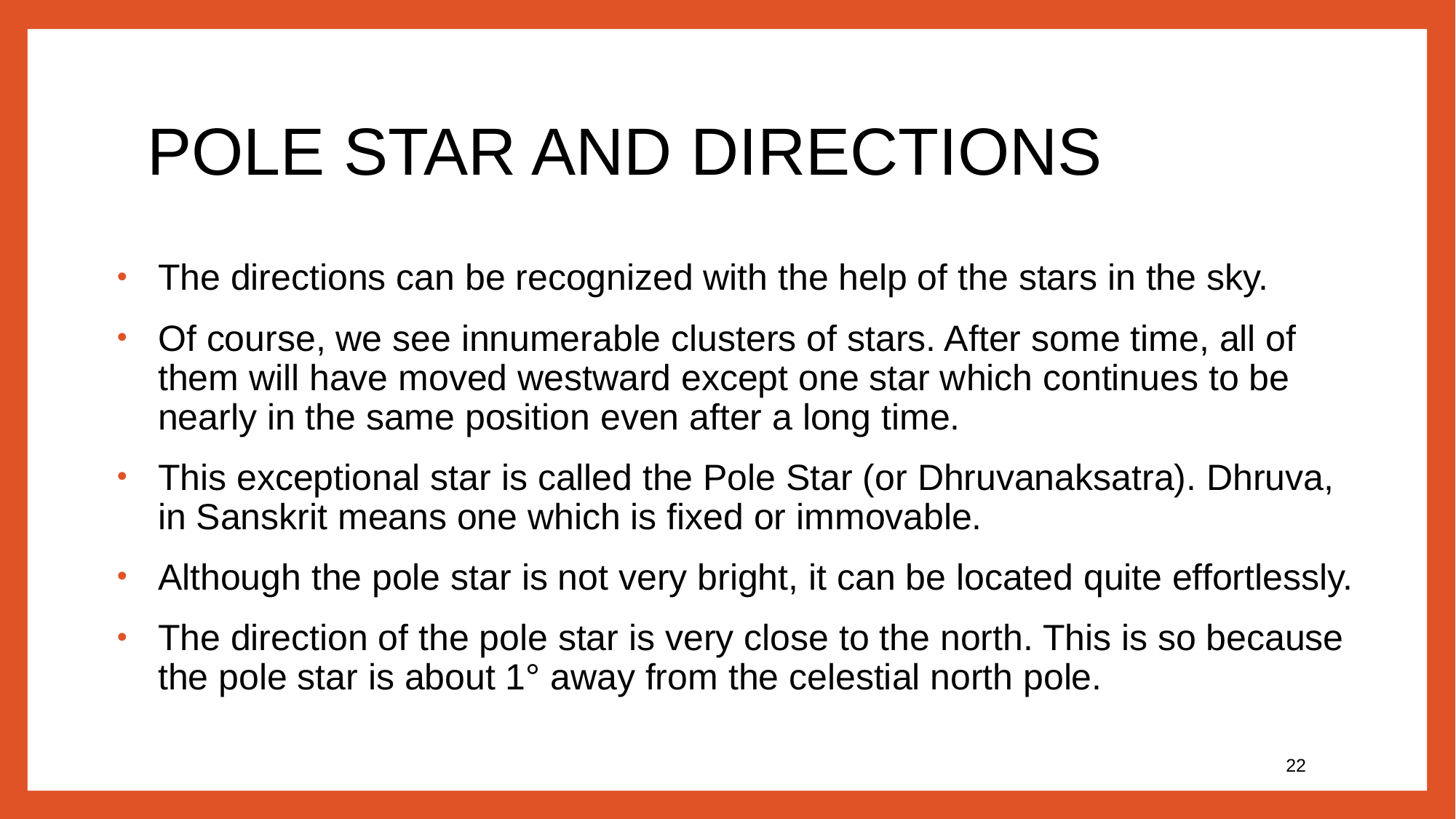

# POLE STAR AND DIRECTIONS
The directions can be recognized with the help of the stars in the sky.
Of course, we see innumerable clusters of stars. After some time, all of them will have moved westward except one star which continues to be nearly in the same position even after a long time.
This exceptional star is called the Pole Star (or Dhruvanaksatra). Dhruva, in Sanskrit means one which is fixed or immovable.
Although the pole star is not very bright, it can be located quite effortlessly.
The direction of the pole star is very close to the north. This is so because the pole star is about 1° away from the celestial north pole.
22